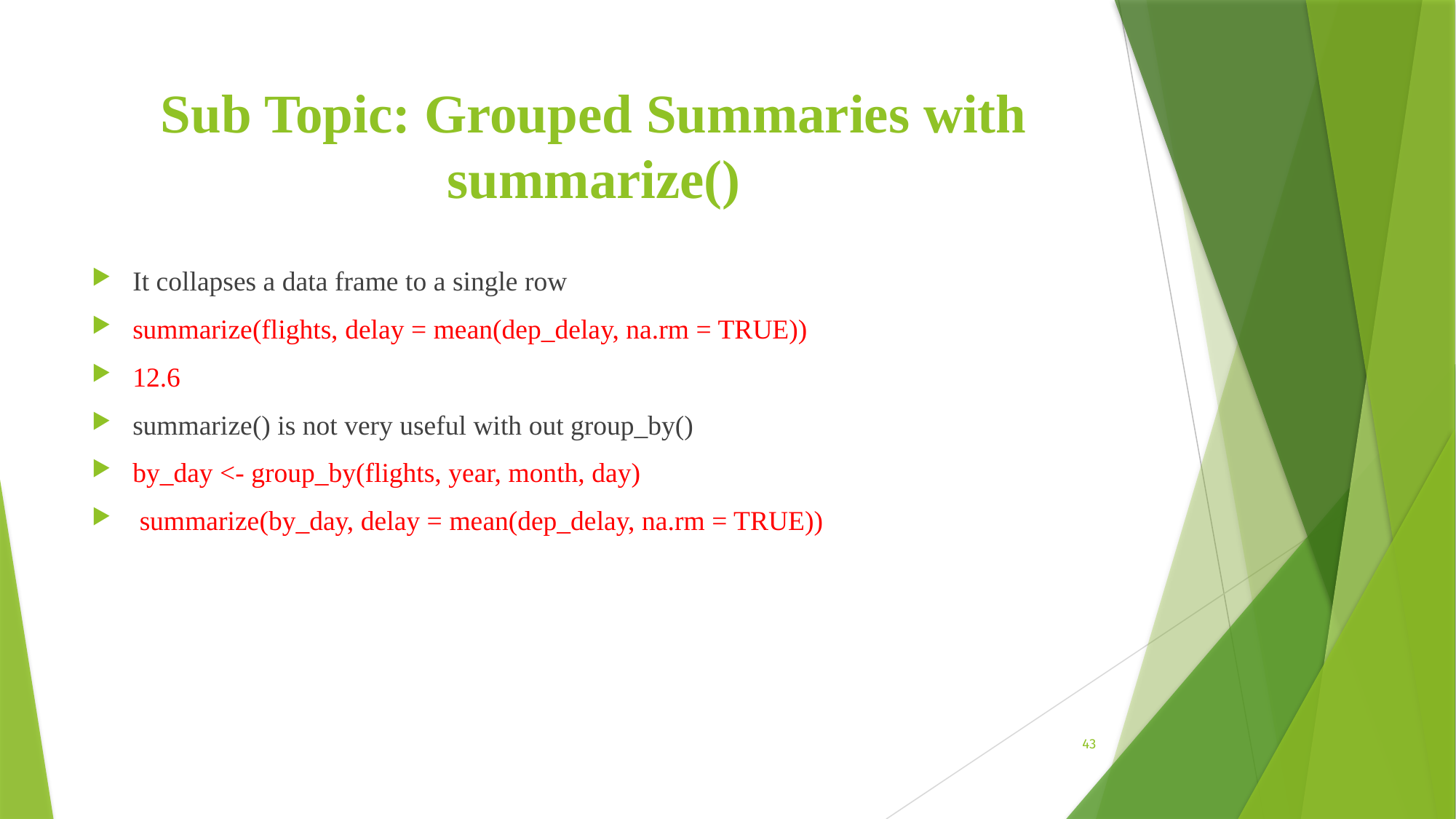

# Sub Topic: Grouped Summaries with summarize()
It collapses a data frame to a single row
summarize(flights, delay = mean(dep_delay, na.rm = TRUE))
12.6
summarize() is not very useful with out group_by()
by_day <- group_by(flights, year, month, day)
 summarize(by_day, delay = mean(dep_delay, na.rm = TRUE))
43